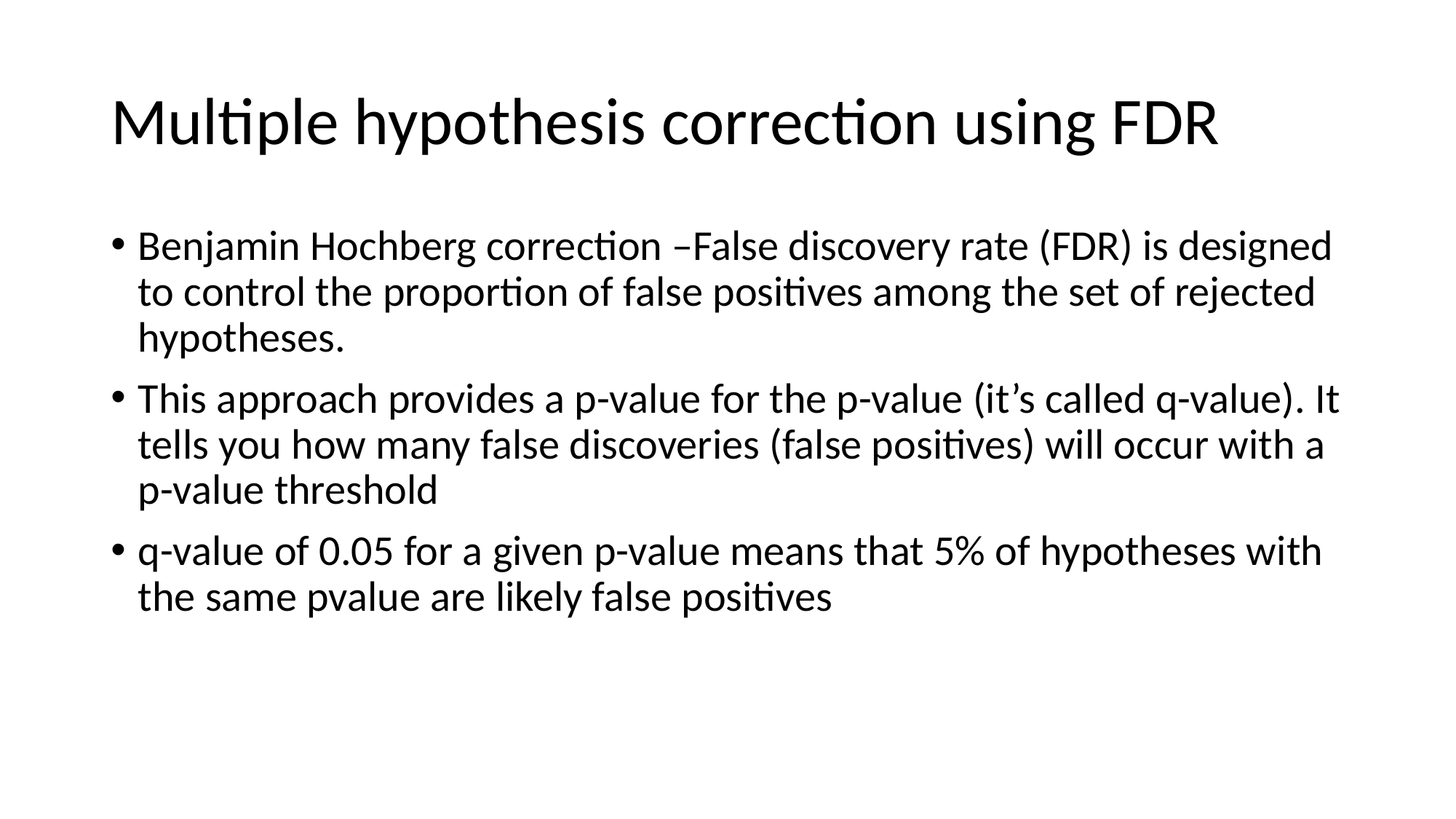

# Multiple hypothesis correction using FDR
Benjamin Hochberg correction –False discovery rate (FDR) is designed to control the proportion of false positives among the set of rejected hypotheses.
This approach provides a p-value for the p-value (it’s called q-value). It tells you how many false discoveries (false positives) will occur with a p-value threshold
q-value of 0.05 for a given p-value means that 5% of hypotheses with the same pvalue are likely false positives